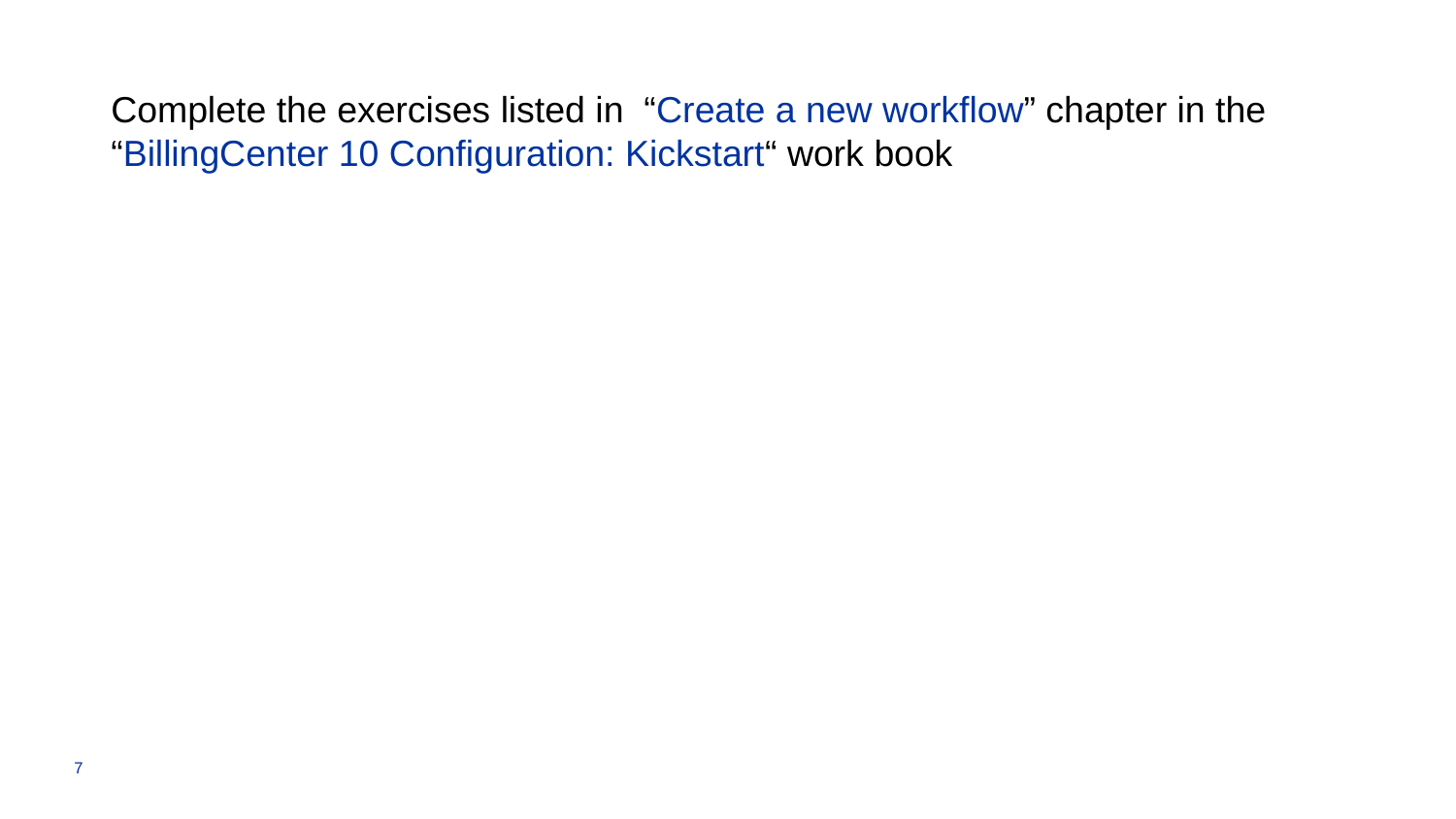

Complete the exercises listed in  “Create a new workflow” chapter in the “BillingCenter 10 Configuration: Kickstart“ work book

7